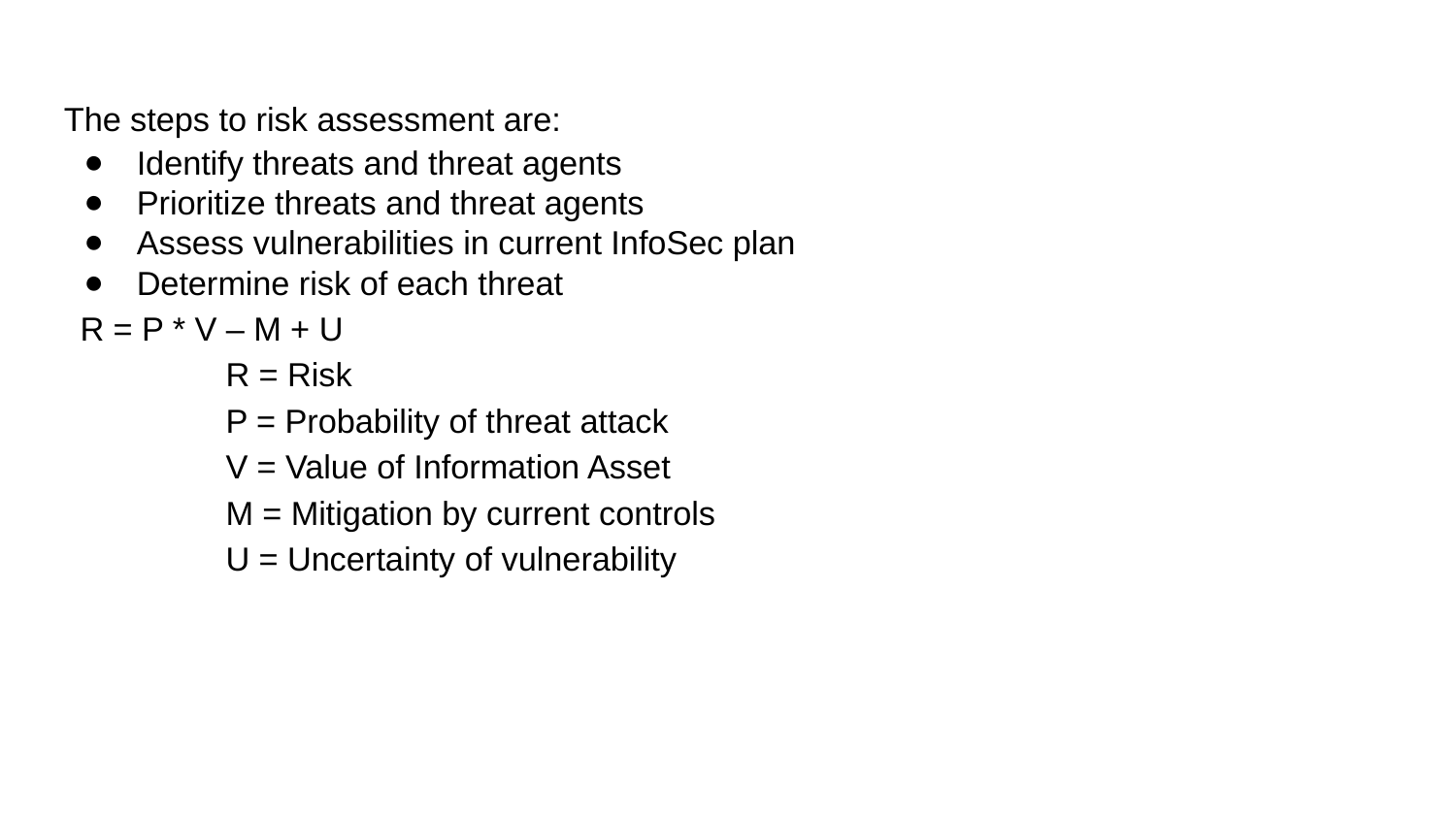

The steps to risk assessment are:
Identify threats and threat agents
Prioritize threats and threat agents
Assess vulnerabilities in current InfoSec plan
Determine risk of each threat
R = P * V – M + U
	R = Risk
	P = Probability of threat attack
	V = Value of Information Asset
	M = Mitigation by current controls
	U = Uncertainty of vulnerability